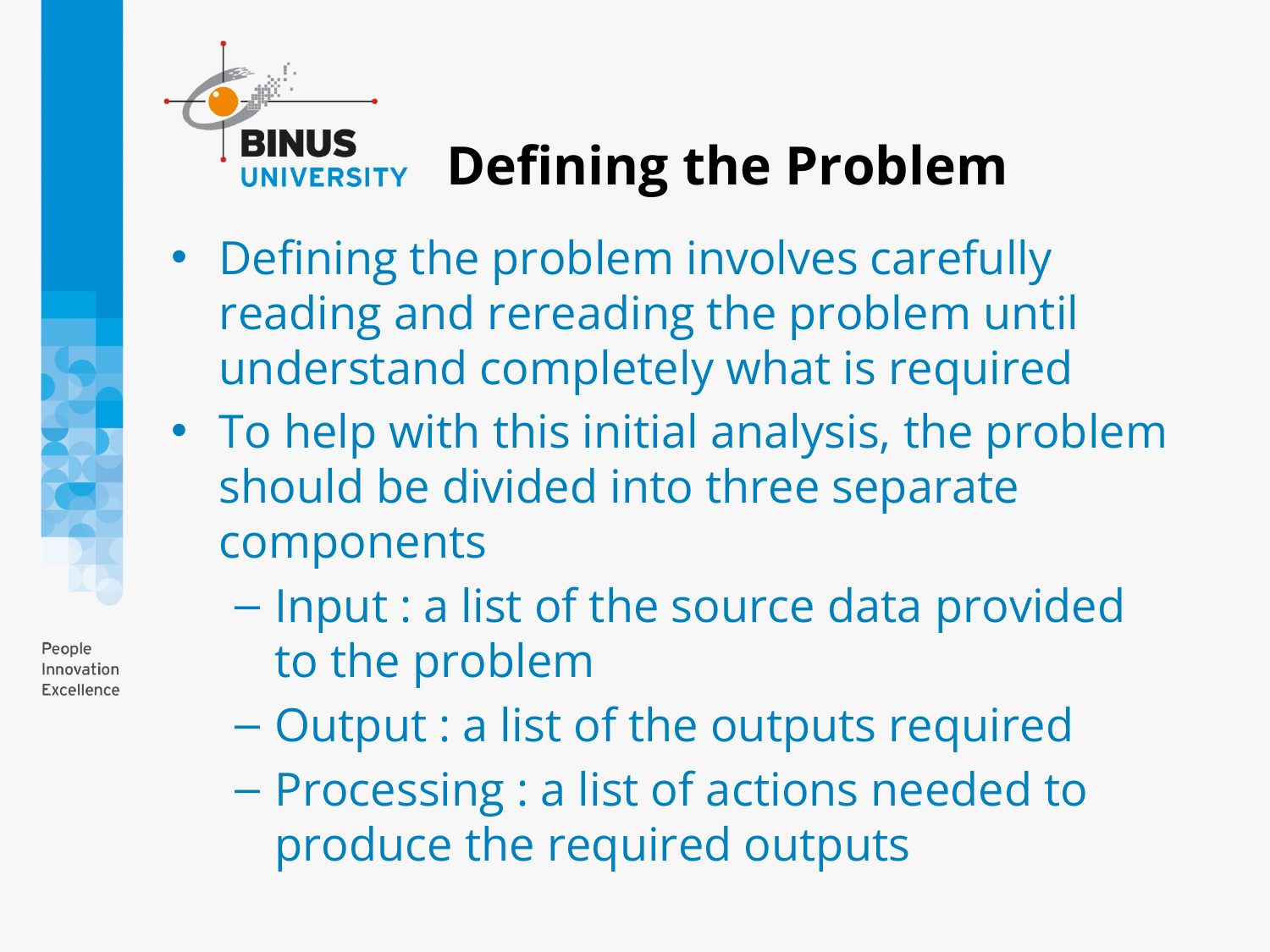

# Defining the Problem
Defining the problem involves carefully reading and rereading the problem until understand completely what is required
To help with this initial analysis, the problem should be divided into three separate components
Input : a list of the source data provided to the problem
Output : a list of the outputs required
Processing : a list of actions needed to produce the required outputs